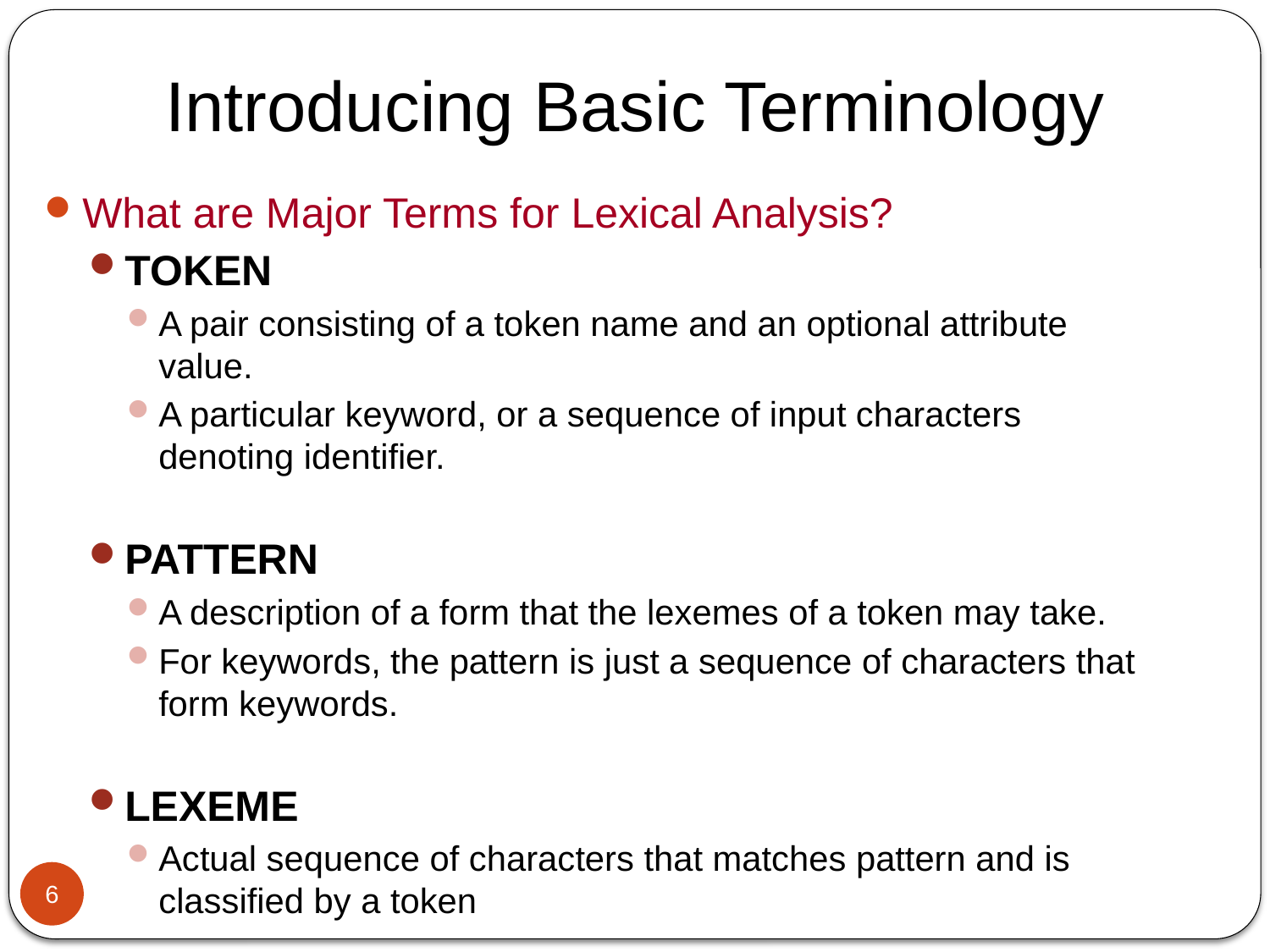

# Introducing Basic Terminology
What are Major Terms for Lexical Analysis?
TOKEN
A pair consisting of a token name and an optional attribute value.
A particular keyword, or a sequence of input characters denoting identifier.

PATTERN
A description of a form that the lexemes of a token may take.
For keywords, the pattern is just a sequence of characters that form keywords.

LEXEME
Actual sequence of characters that matches pattern and is classified by a token
6